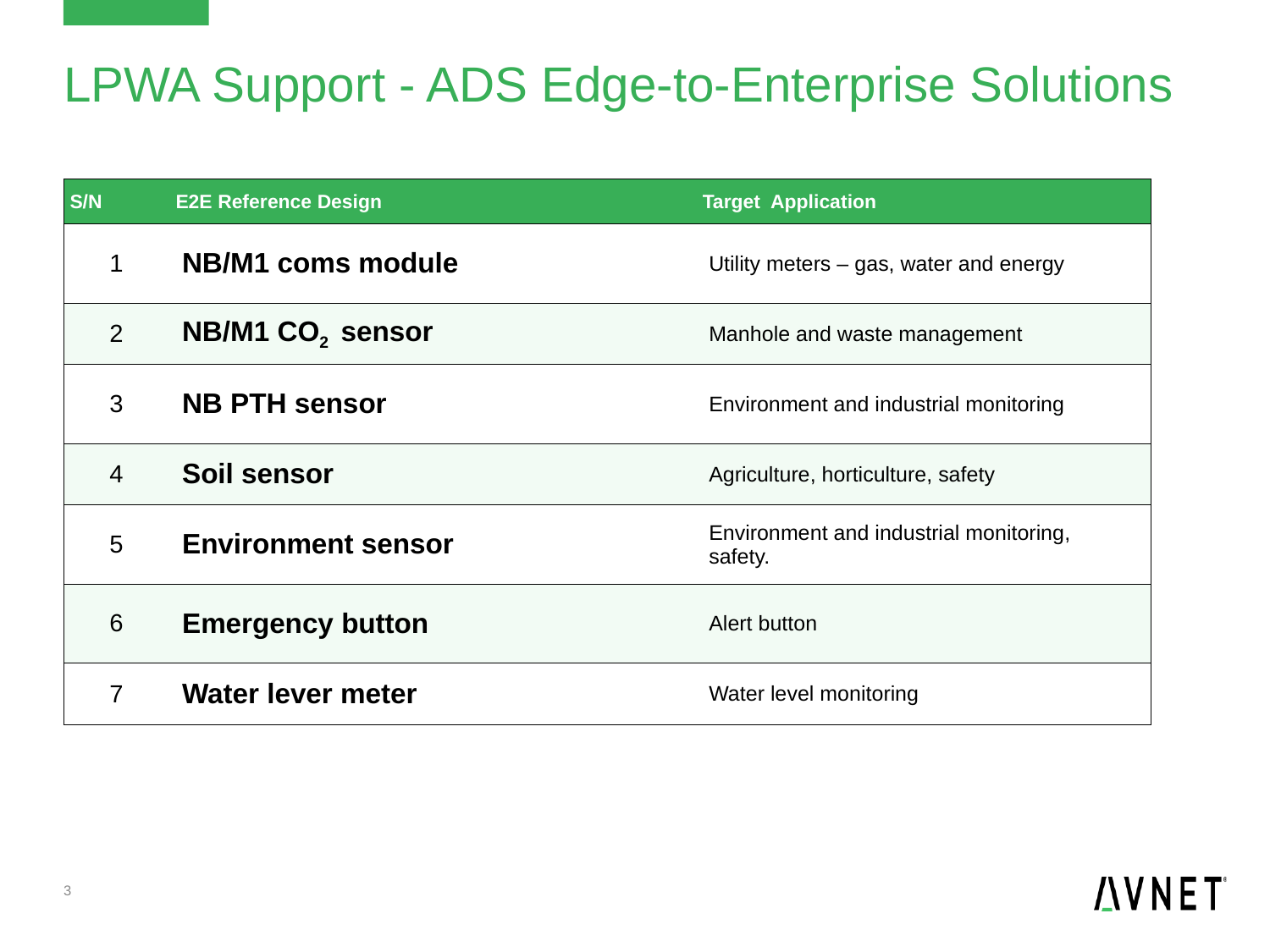

# LPWA Support - ADS Edge-to-Enterprise Solutions
| S/N | E2E Reference Design | Target Application |
| --- | --- | --- |
| 1 | NB/M1 coms module | Utility meters – gas, water and energy |
| 2 | NB/M1 CO2 sensor | Manhole and waste management |
| 3 | NB PTH sensor | Environment and industrial monitoring |
| 4 | Soil sensor | Agriculture, horticulture, safety |
| 5 | Environment sensor | Environment and industrial monitoring, safety. |
| 6 | Emergency button | Alert button |
| 7 | Water lever meter | Water level monitoring |
3